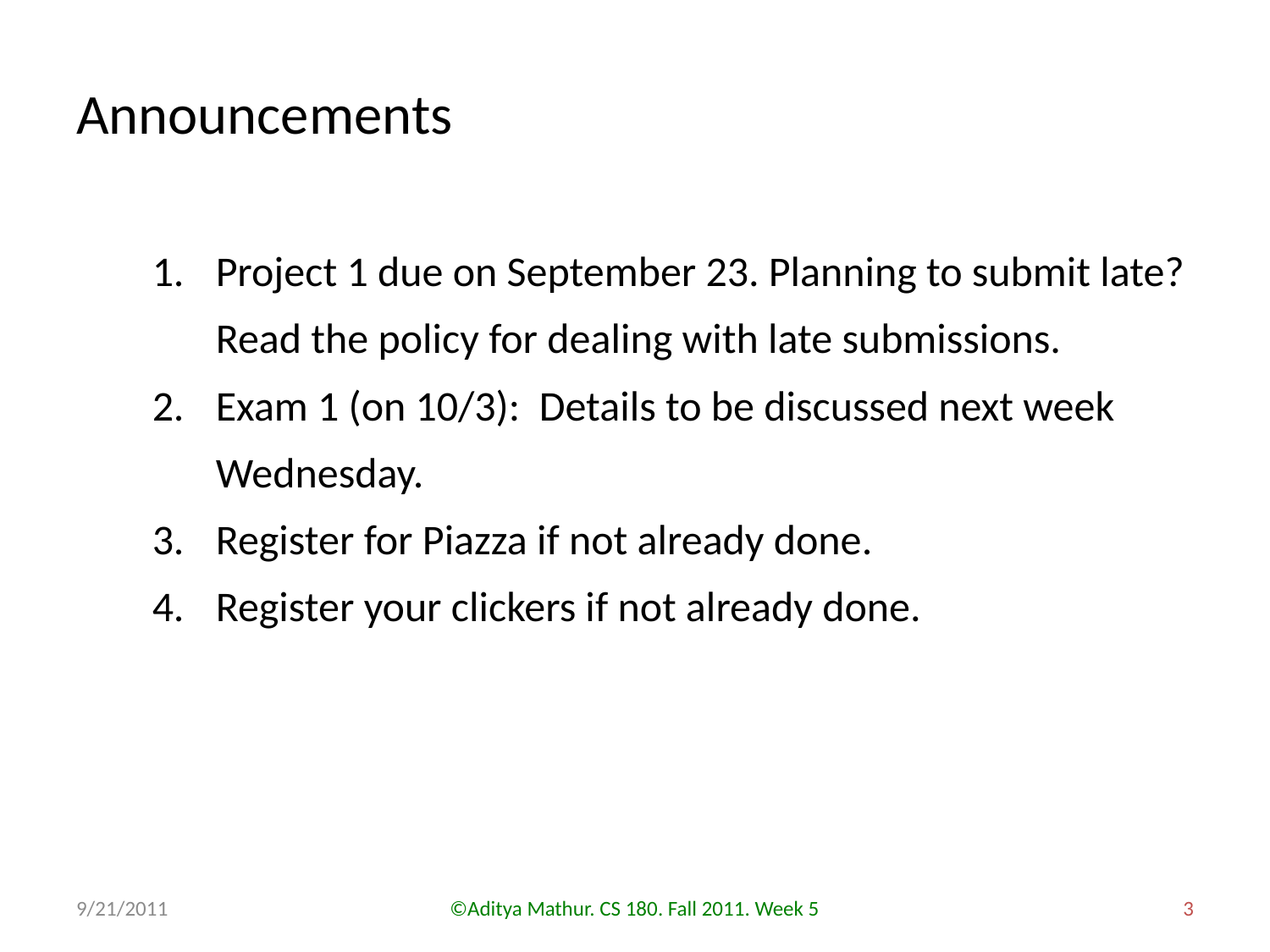

# Announcements
Project 1 due on September 23. Planning to submit late? Read the policy for dealing with late submissions.
Exam 1 (on 10/3):  Details to be discussed next week Wednesday.
Register for Piazza if not already done.
Register your clickers if not already done.

9/21/2011
©Aditya Mathur. CS 180. Fall 2011. Week 5
3